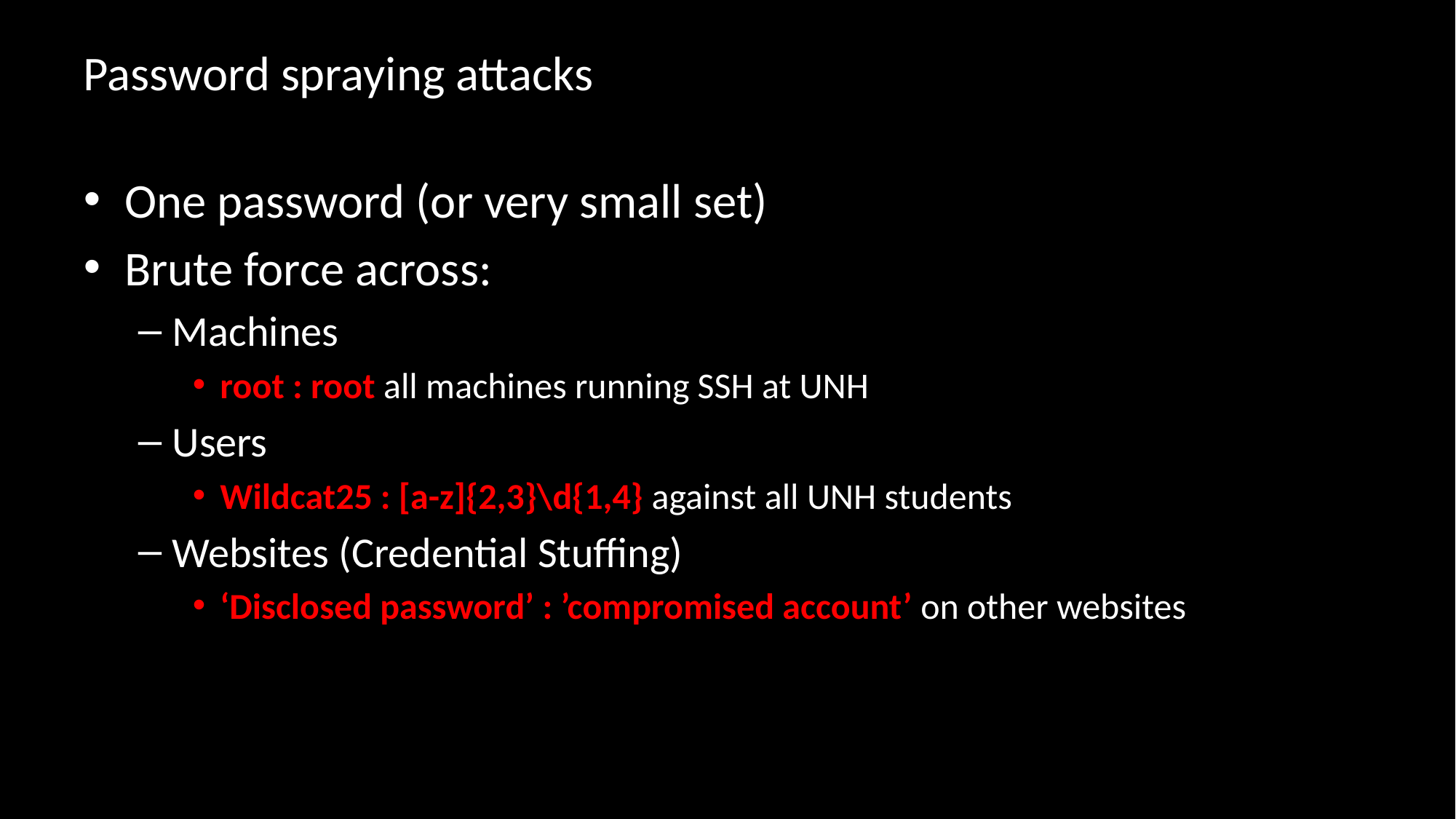

# Password spraying attacks
One password (or very small set)
Brute force across:
Machines
root : root all machines running SSH at UNH
Users
Wildcat25 : [a-z]{2,3}\d{1,4} against all UNH students
Websites (Credential Stuffing)
‘Disclosed password’ : ’compromised account’ on other websites